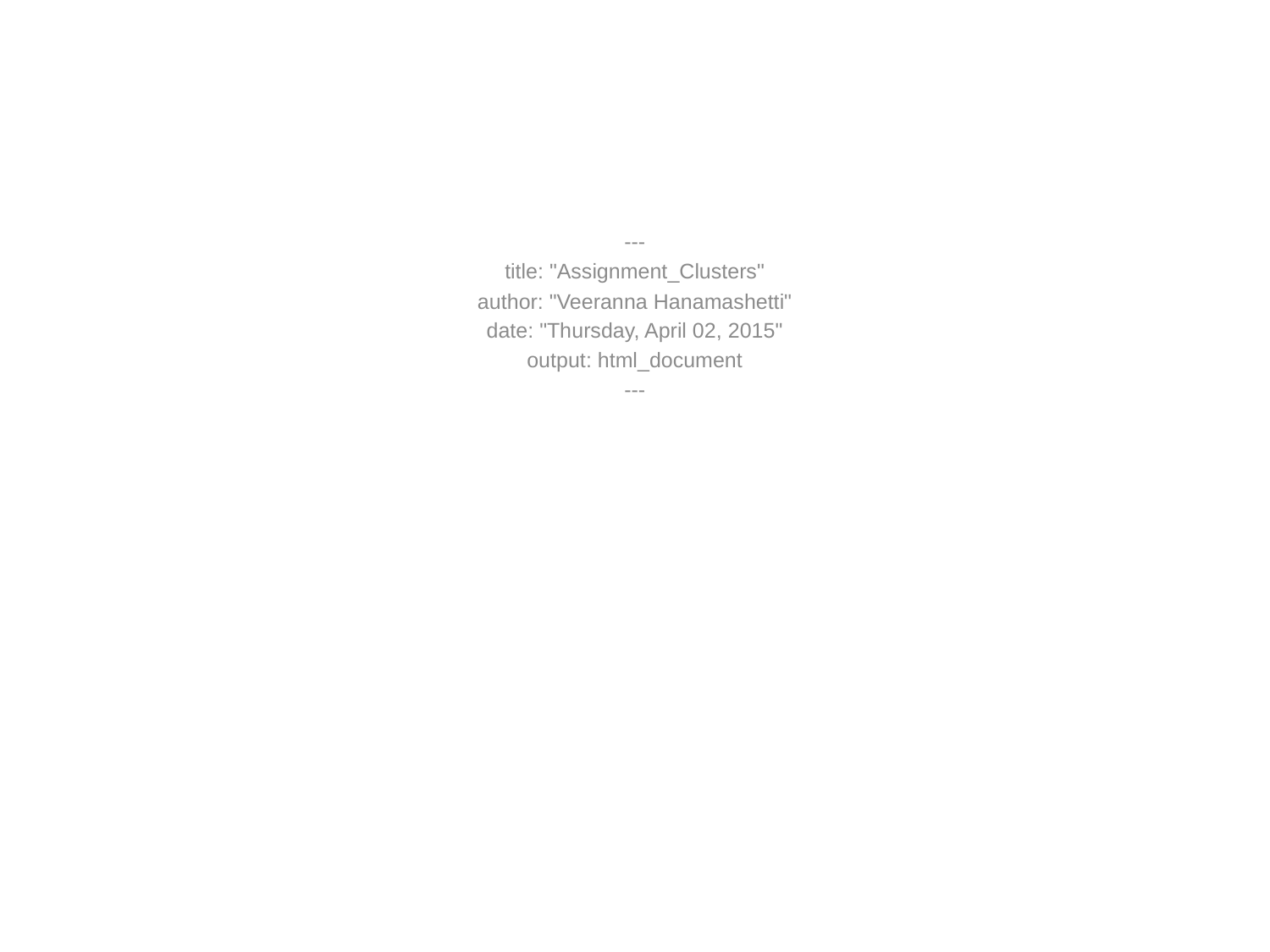

---
title: "Assignment_Clusters"
author: "Veeranna Hanamashetti"
date: "Thursday, April 02, 2015"
output: html_document
---